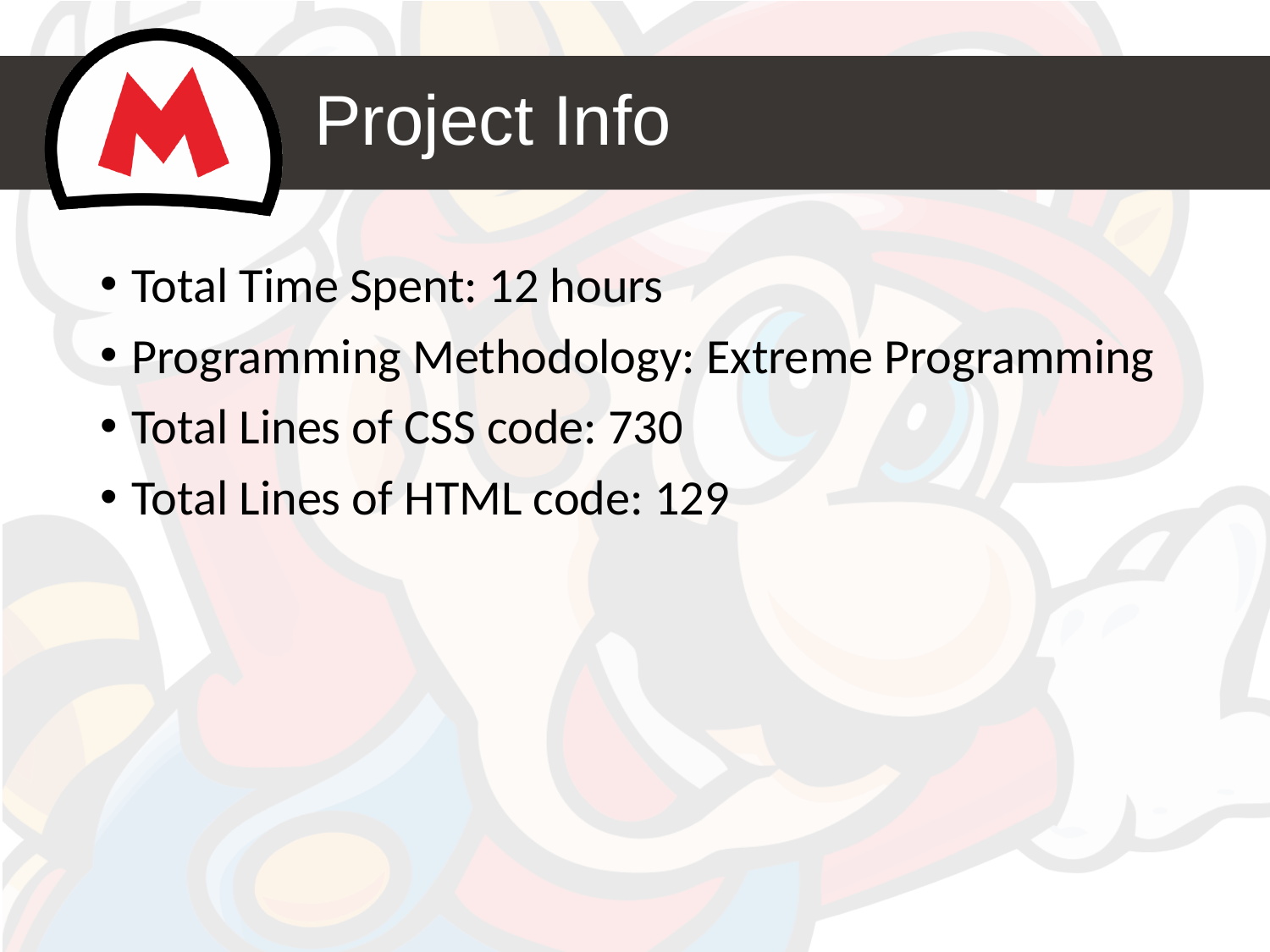

# Project Info
Total Time Spent: 12 hours
Programming Methodology: Extreme Programming
Total Lines of CSS code: 730
Total Lines of HTML code: 129